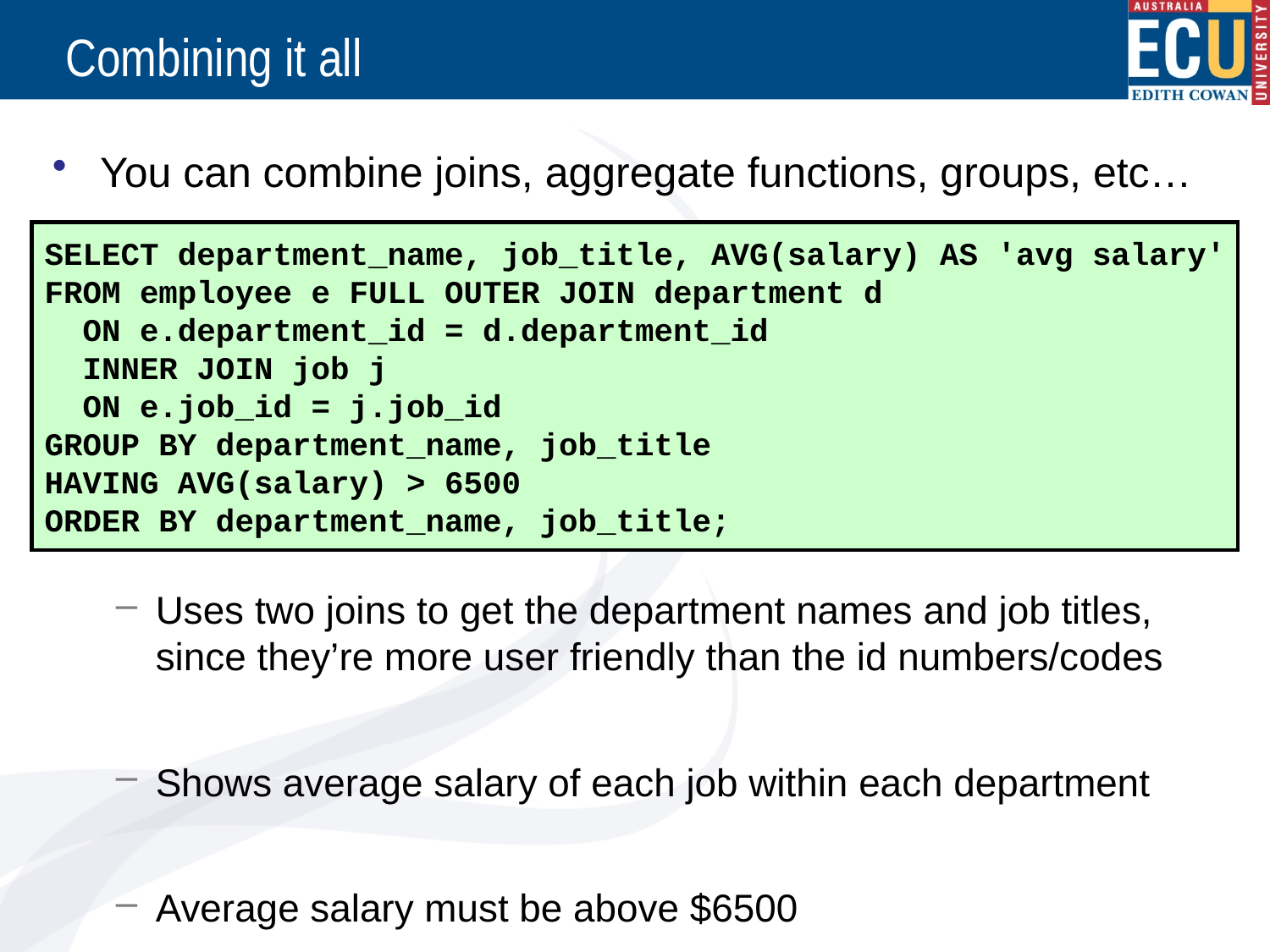

# Combining it all
You can combine joins, aggregate functions, groups, etc…

Uses two joins to get the department names and job titles, since they’re more user friendly than the id numbers/codes

Shows average salary of each job within each department

Average salary must be above $6500
SELECT department_name, job_title, AVG(salary) AS 'avg salary'
FROM employee e FULL OUTER JOIN department d
  ON e.department_id = d.department_id
  INNER JOIN job j
  ON e.job_id = j.job_id
GROUP BY department_name, job_title
HAVING AVG(salary) > 6500
ORDER BY department_name, job_title;